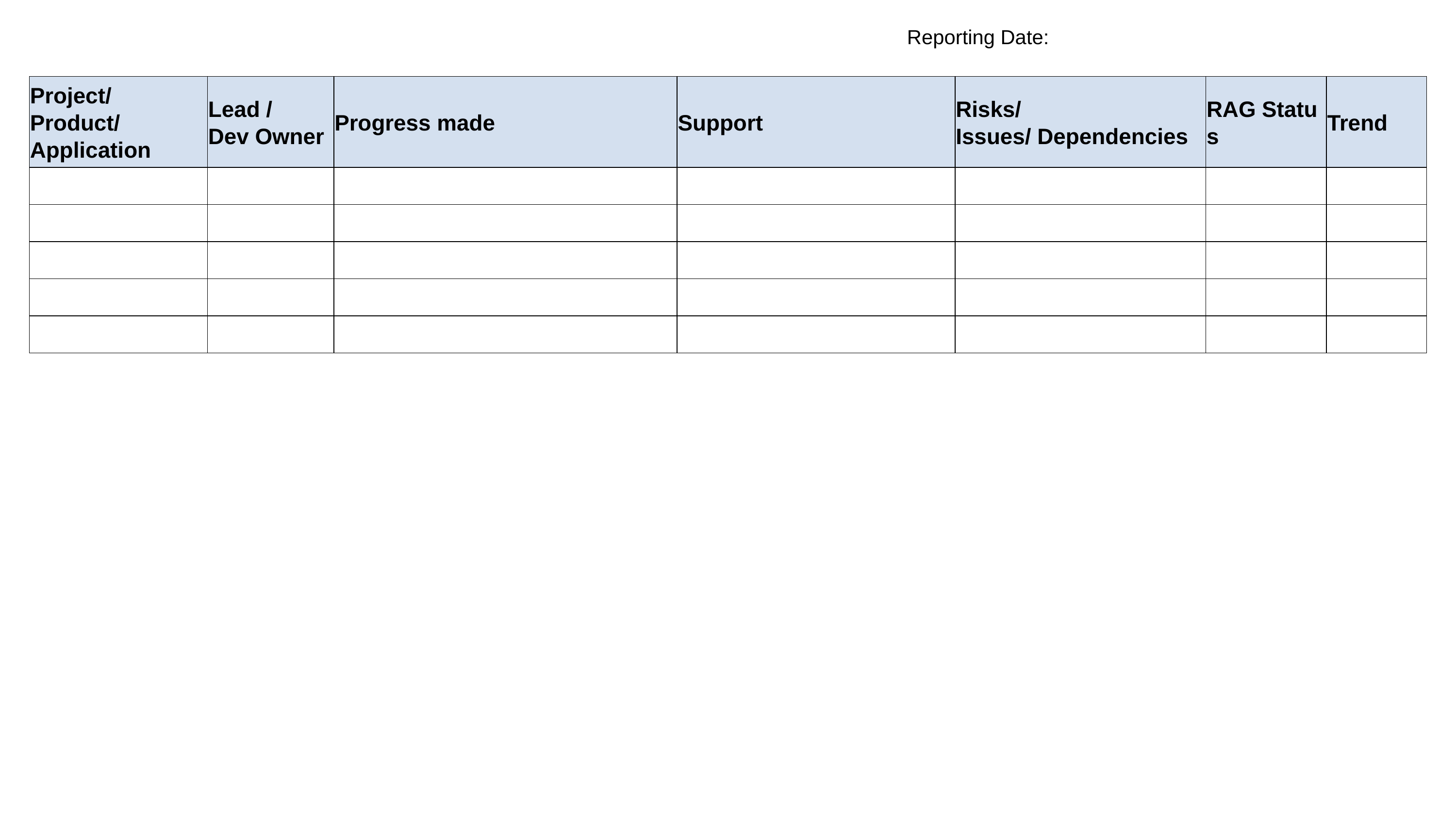

Reporting Date:
| Project/ Product/ Application | Lead / Dev Owner | Progress made | Support | Risks/ Issues/ Dependencies | RAG Status | Trend |
| --- | --- | --- | --- | --- | --- | --- |
|  |  |  |  |  |  |  |
|  |  |  |  |  |  |  |
|  |  |  |  |  |  |  |
|  |  |  |  |  |  |  |
|  |  |  |  |  |  |  |